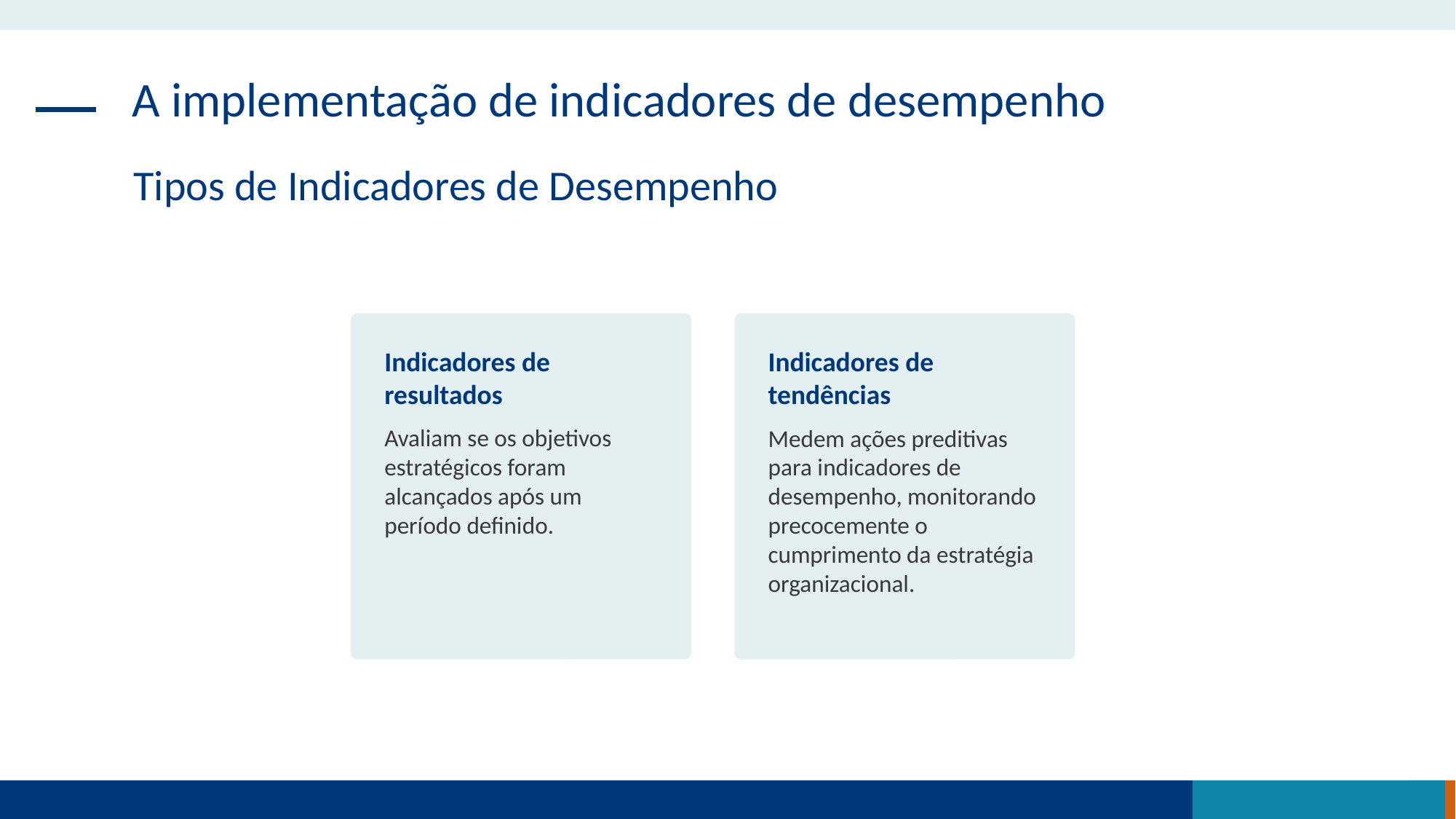

A implementação de indicadores de desempenho

Tipos de Indicadores de Desempenho

Indicadores de resultados
Avaliam se os objetivos estratégicos foram alcançados após um período definido.

Indicadores de tendências
Medem ações preditivas para indicadores de desempenho, monitorando precocemente o cumprimento da estratégia organizacional.